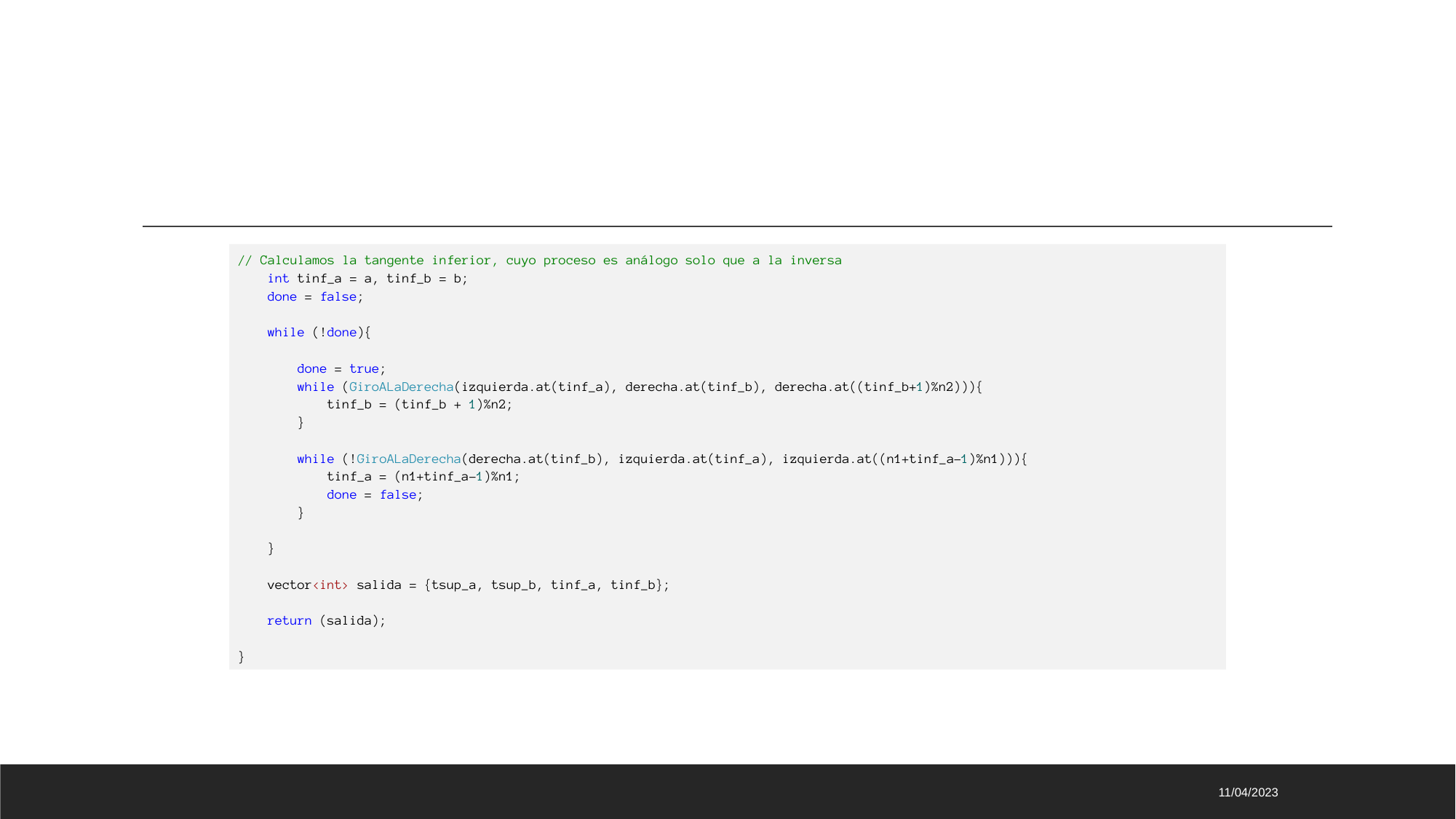

#
// Calculamos la tangente inferior, cuyo proceso es análogo solo que a la inversa
    int tinf_a = a, tinf_b = b;
    done = false;

    while (!done){

        done = true;
        while (GiroALaDerecha(izquierda.at(tinf_a), derecha.at(tinf_b), derecha.at((tinf_b+1)%n2))){
            tinf_b = (tinf_b + 1)%n2;
        }

        while (!GiroALaDerecha(derecha.at(tinf_b), izquierda.at(tinf_a), izquierda.at((n1+tinf_a-1)%n1))){
            tinf_a = (n1+tinf_a-1)%n1;
            done = false;
        }

    }

    vector<int> salida = {tsup_a, tsup_b, tinf_a, tinf_b};

    return (salida);

}

11/04/2023